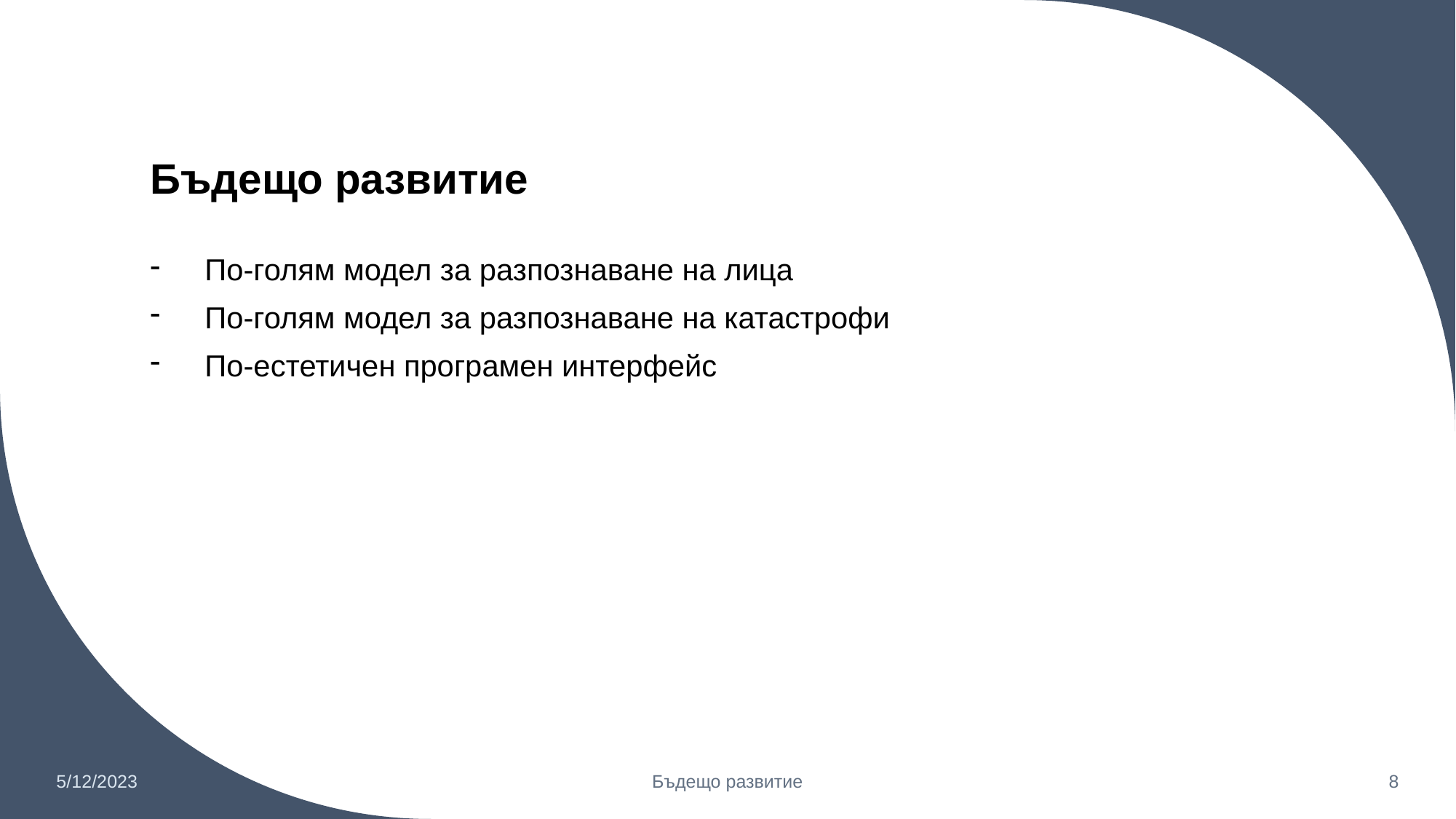

# Бъдещо развитие
По-голям модел за разпознаване на лица
По-голям модел за разпознаване на катастрофи
По-естетичен програмен интерфейс

5/12/2023
Бъдещо развитие
8